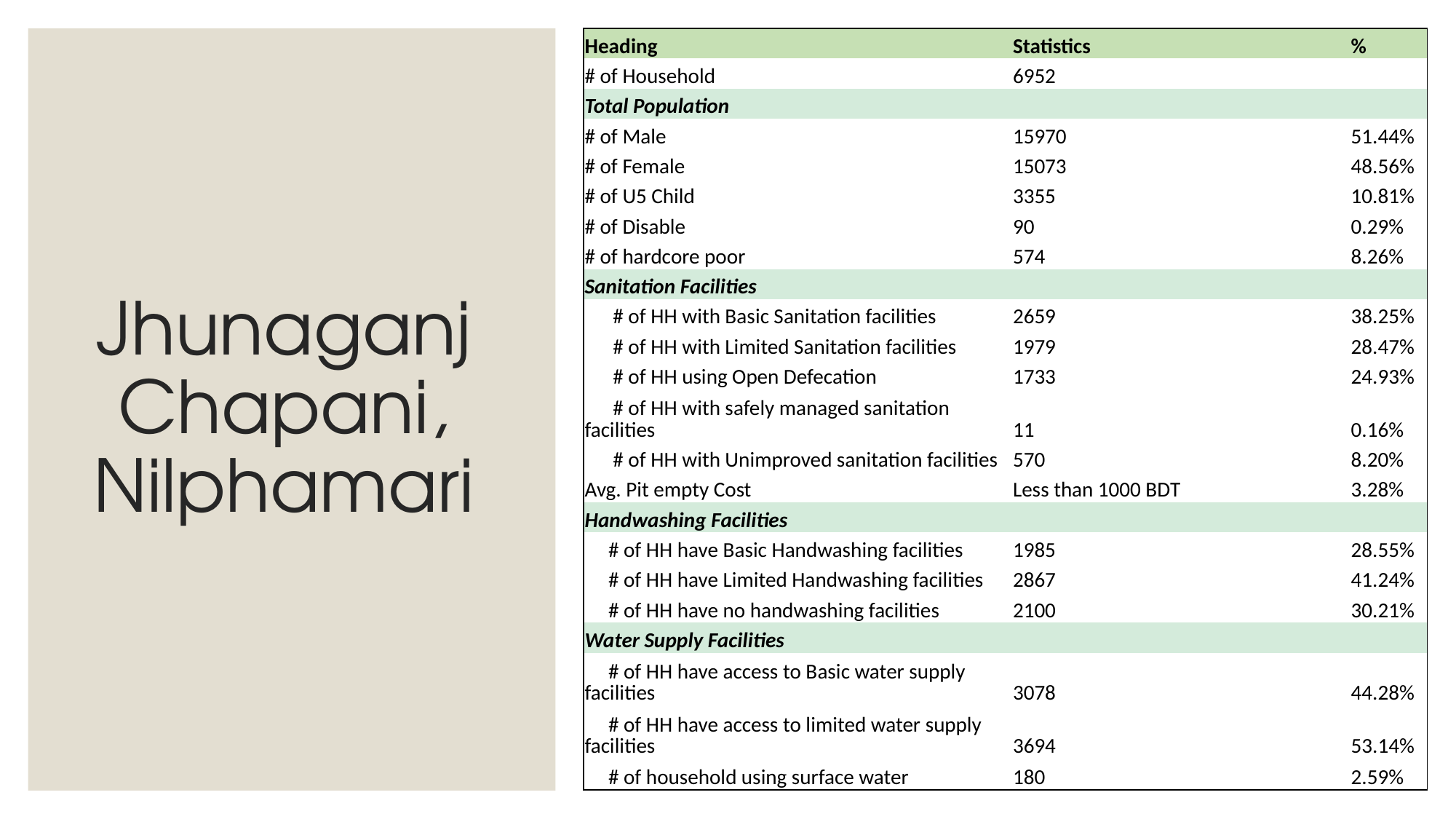

| Heading | Statistics | % |
| --- | --- | --- |
| # of Household | 6952 |  |
| Total Population |  |  |
| # of Male | 15970 | 51.44% |
| # of Female | 15073 | 48.56% |
| # of U5 Child | 3355 | 10.81% |
| # of Disable | 90 | 0.29% |
| # of hardcore poor | 574 | 8.26% |
| Sanitation Facilities |  |  |
| # of HH with Basic Sanitation facilities | 2659 | 38.25% |
| # of HH with Limited Sanitation facilities | 1979 | 28.47% |
| # of HH using Open Defecation | 1733 | 24.93% |
| # of HH with safely managed sanitation facilities | 11 | 0.16% |
| # of HH with Unimproved sanitation facilities | 570 | 8.20% |
| Avg. Pit empty Cost | Less than 1000 BDT | 3.28% |
| Handwashing Facilities |  |  |
| # of HH have Basic Handwashing facilities | 1985 | 28.55% |
| # of HH have Limited Handwashing facilities | 2867 | 41.24% |
| # of HH have no handwashing facilities | 2100 | 30.21% |
| Water Supply Facilities |  |  |
| # of HH have access to Basic water supply facilities | 3078 | 44.28% |
| # of HH have access to limited water supply facilities | 3694 | 53.14% |
| # of household using surface water | 180 | 2.59% |
# Jhunaganj Chapani, Nilphamari